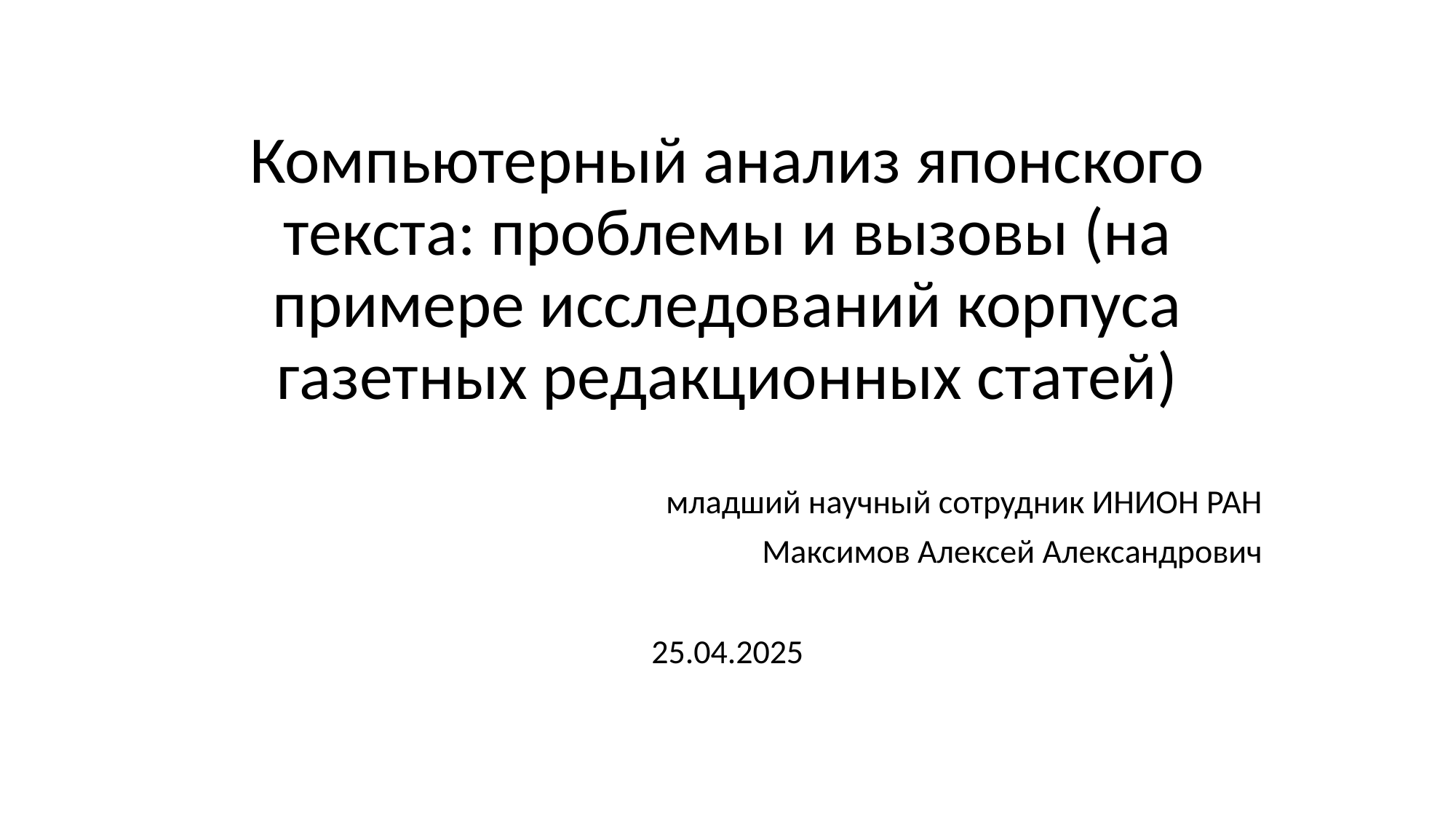

# Компьютерный анализ японского текста: проблемы и вызовы (на примере исследований корпуса газетных редакционных статей)
младший научный сотрудник ИНИОН РАН
Максимов Алексей Александрович

25.04.2025